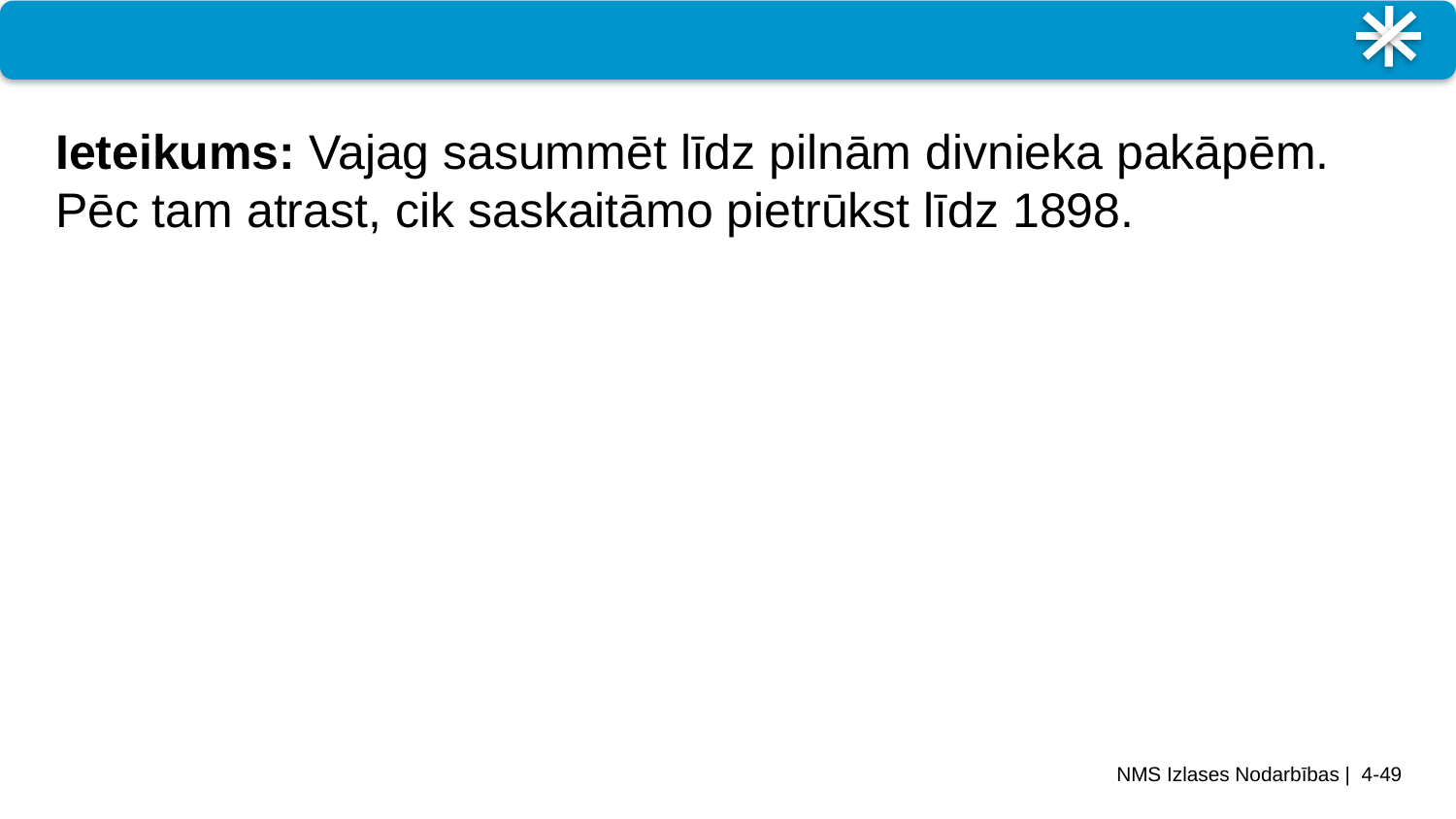

#
Ieteikums: Vajag sasummēt līdz pilnām divnieka pakāpēm. Pēc tam atrast, cik saskaitāmo pietrūkst līdz 1898.